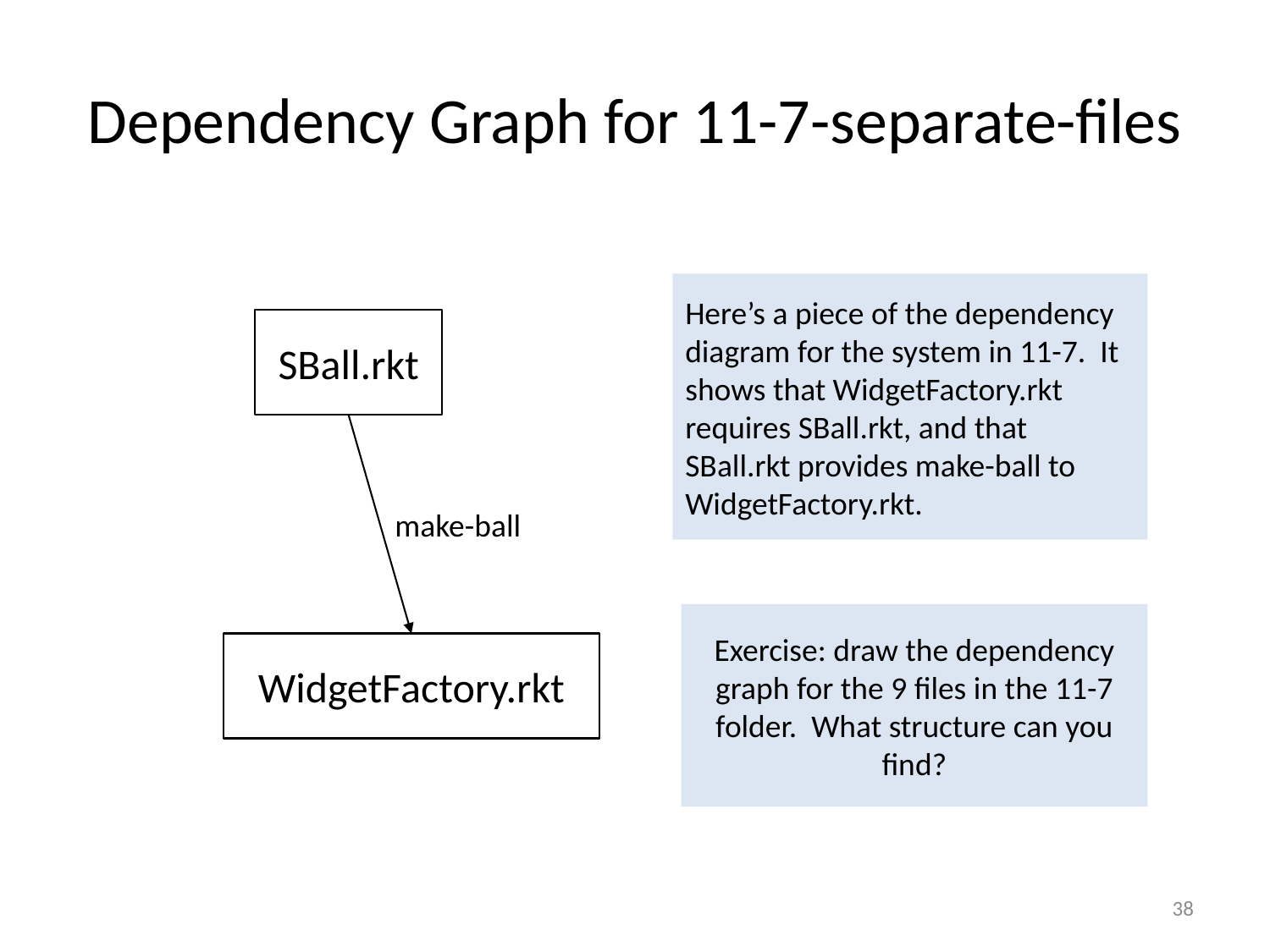

# Dependency Graph for 11-7-separate-files
Here’s a piece of the dependency diagram for the system in 11-7.  It shows that WidgetFactory.rkt requires SBall.rkt, and that SBall.rkt provides make-ball to WidgetFactory.rkt.
SBall.rkt
make-ball
Exercise: draw the dependency graph for the 9 files in the 11-7 folder.  What structure can you find?
WidgetFactory.rkt
38